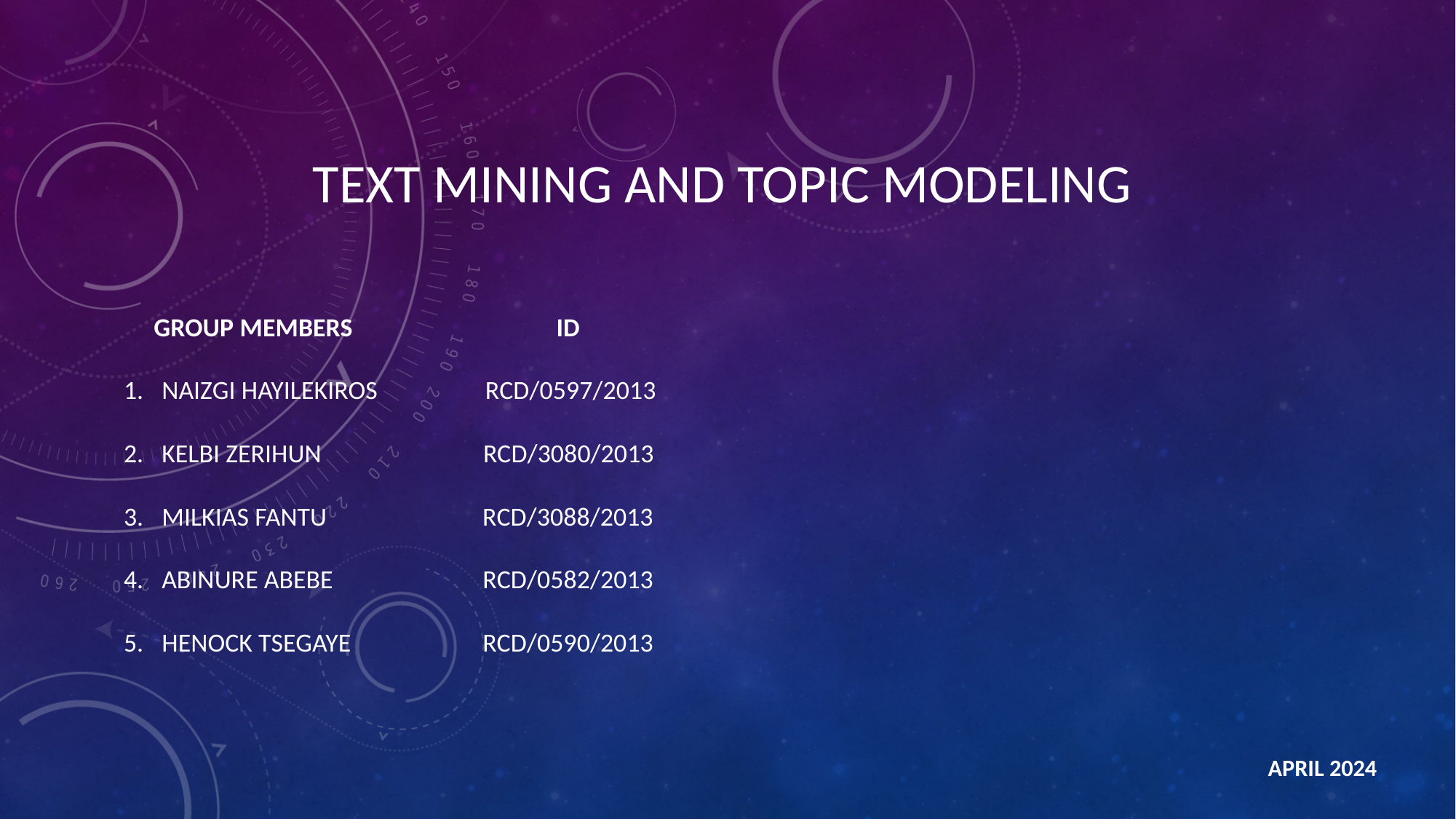

# Text mining and topic modeling
     Group members                                  ID
Naizgi Hayilekiros                  rcd/0597/2013
Kelbi Zerihun                           rcd/3080/2013
Milkias fantu                          rcd/3088/2013
Abinure abebe                         rcd/0582/2013
Henock tsegaye                      RCD/0590/2013

April 2024